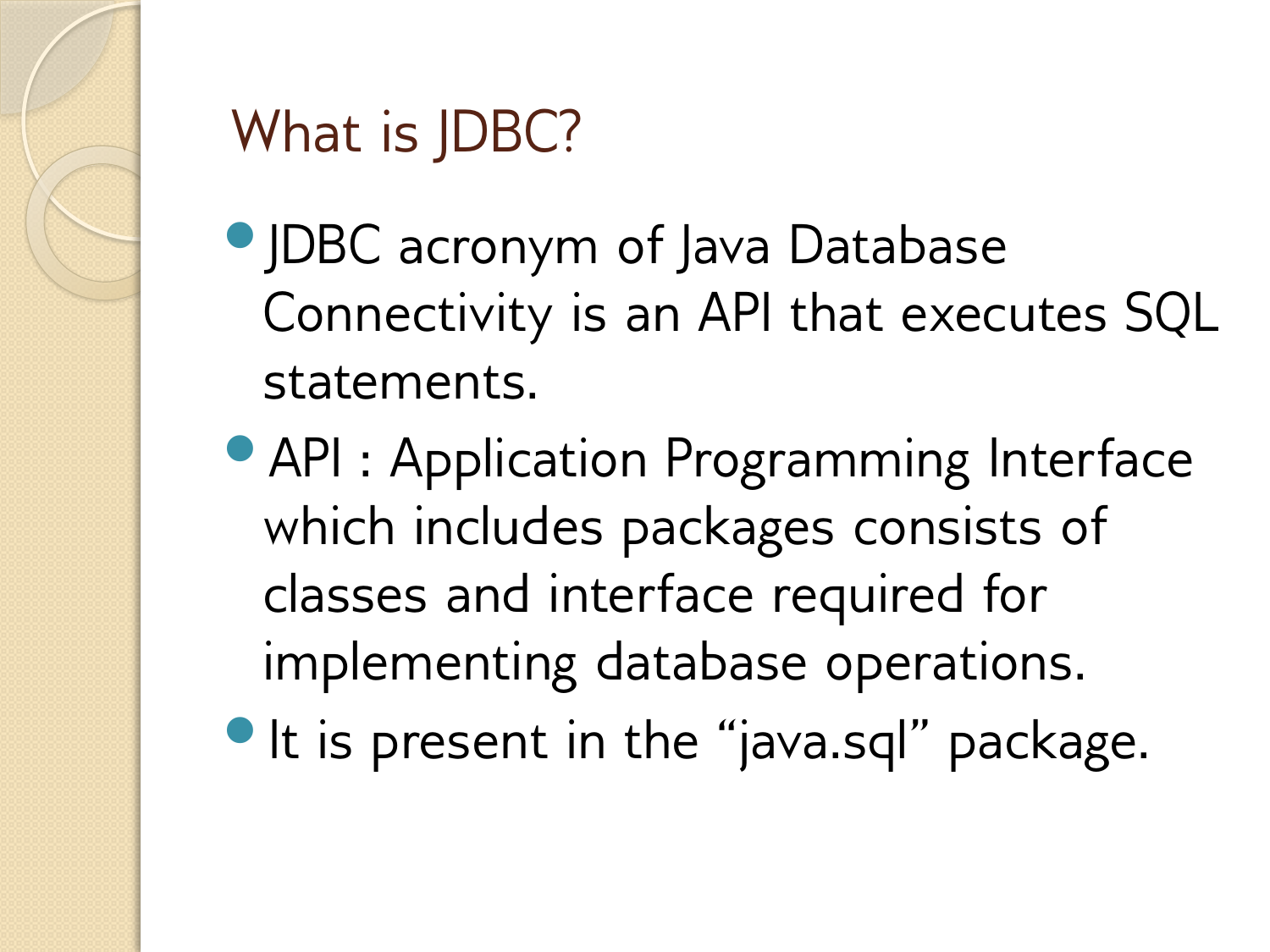

# What is JDBC?
JDBC acronym of Java Database Connectivity is an API that executes SQL statements.
API : Application Programming Interface which includes packages consists of classes and interface required for implementing database operations.
It is present in the “java.sql” package.